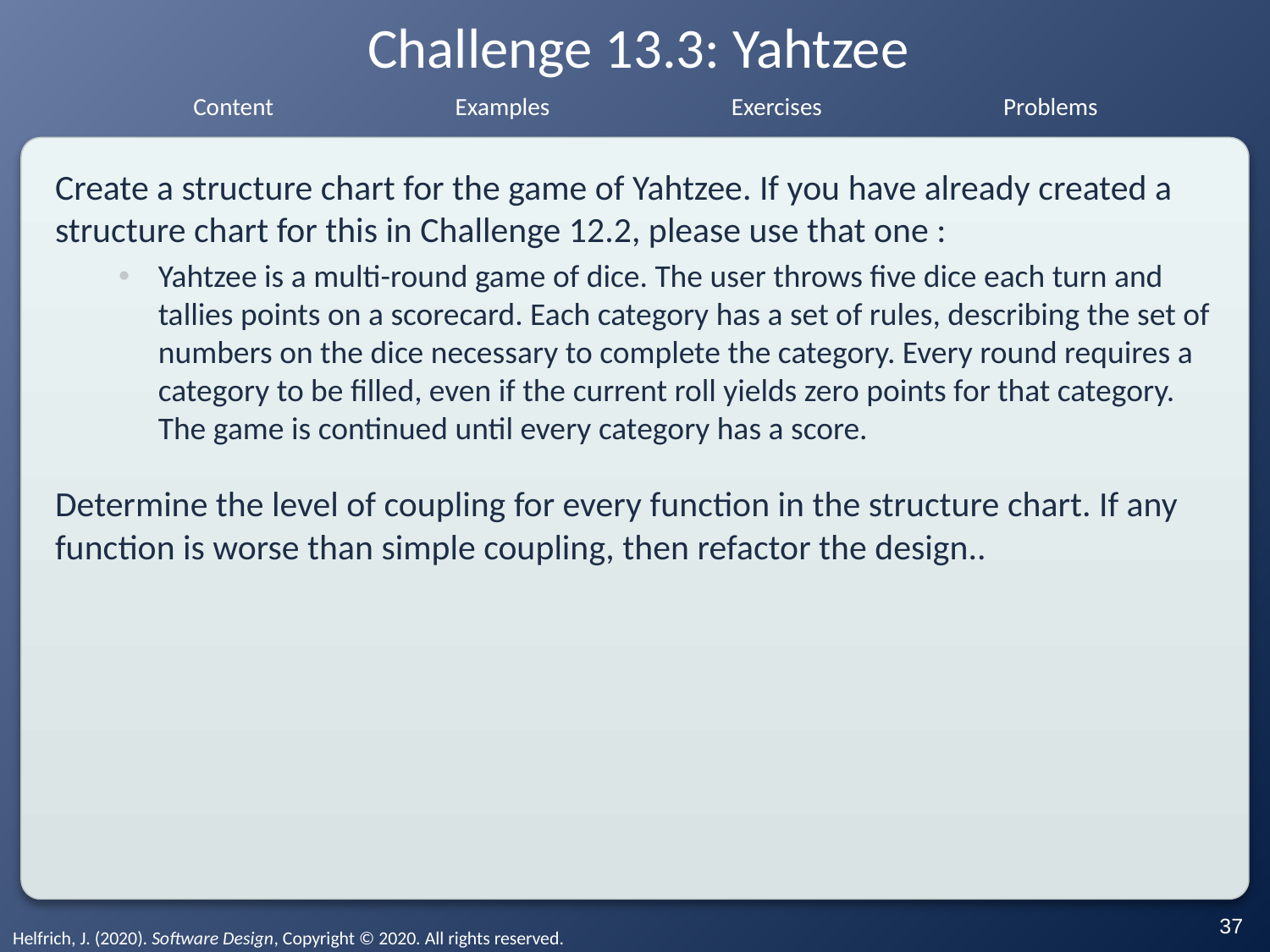

# Challenge 13.3: Yahtzee
Create a structure chart for the game of Yahtzee. If you have already created a structure chart for this in Challenge 12.2, please use that one :
Yahtzee is a multi-round game of dice. The user throws five dice each turn and tallies points on a scorecard. Each category has a set of rules, describing the set of numbers on the dice necessary to complete the category. Every round requires a category to be filled, even if the current roll yields zero points for that category. The game is continued until every category has a score.
Determine the level of coupling for every function in the structure chart. If any function is worse than simple coupling, then refactor the design..

37